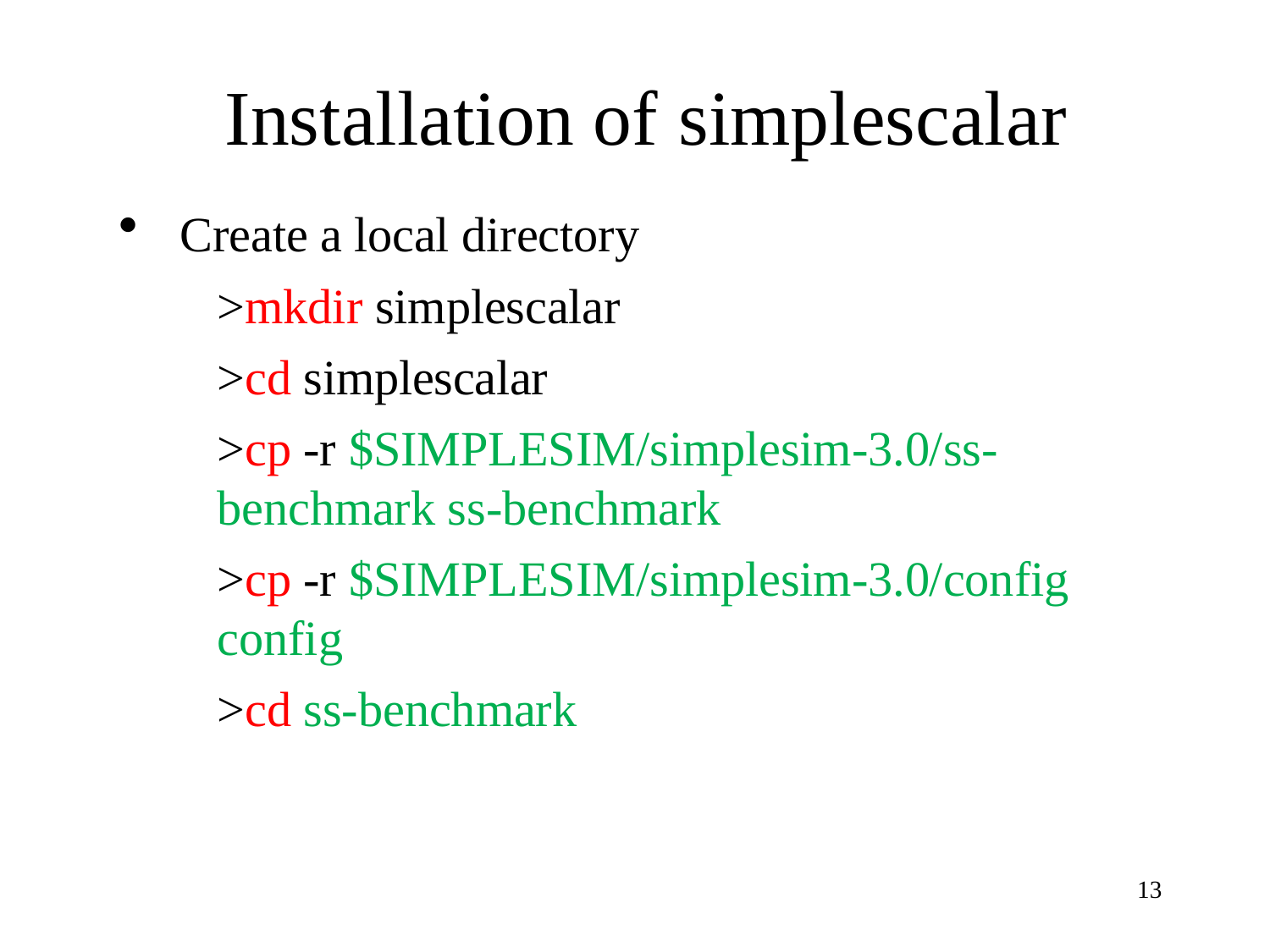

# Installation of simplescalar
Create a local directory
>mkdir simplescalar
>cd simplescalar
>cp -r $SIMPLESIM/simplesim-3.0/ss-benchmark ss-benchmark
>cp -r $SIMPLESIM/simplesim-3.0/config config
>cd ss-benchmark
13